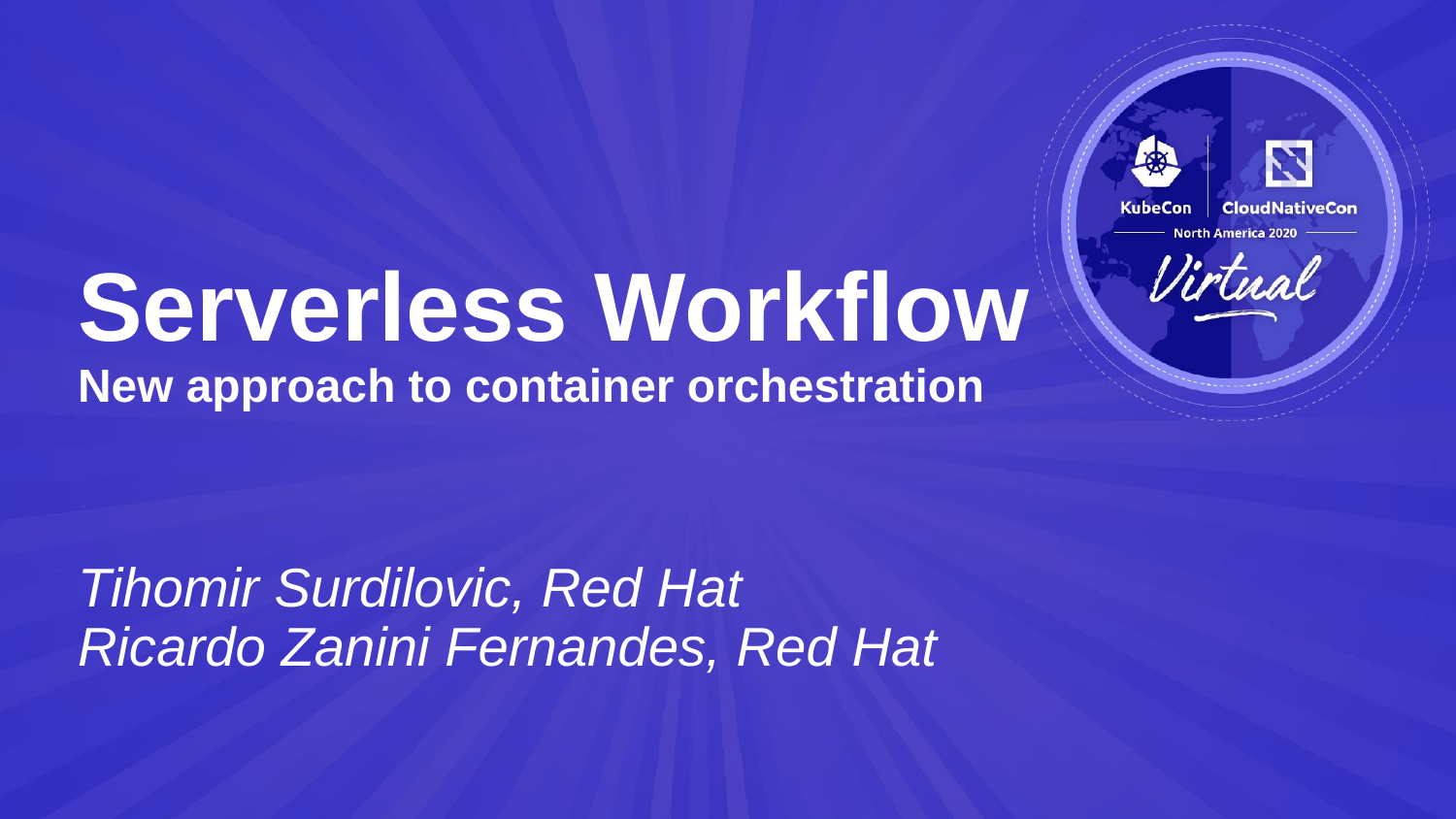

Serverless Workflow
New approach to container orchestration
Tihomir Surdilovic, Red Hat
Ricardo Zanini Fernandes, Red Hat